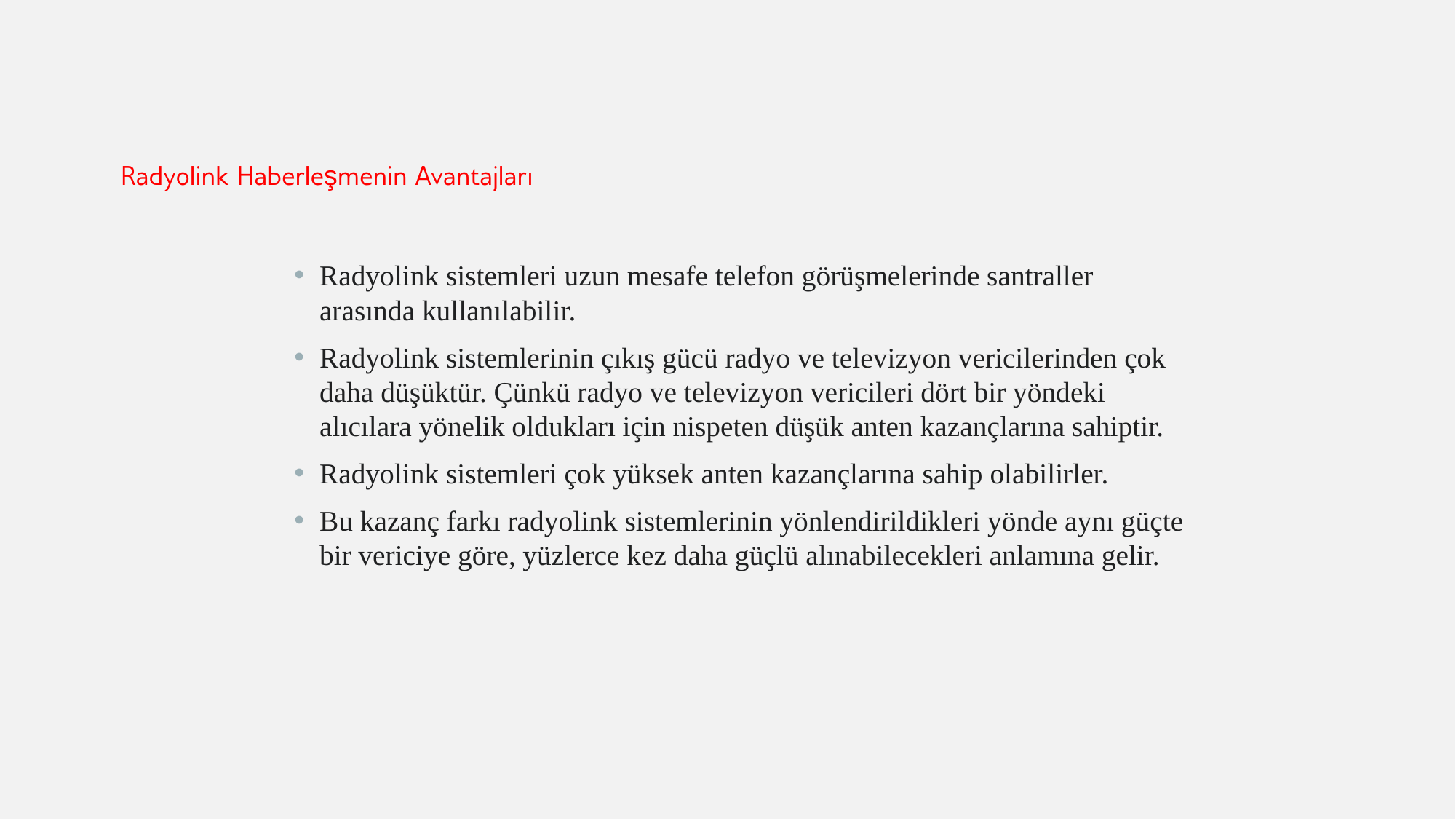

Radyolink Haberleşmenin Avantajları
Radyolink sistemleri uzun mesafe telefon görüşmelerinde santraller arasında kullanılabilir.
Radyolink sistemlerinin çıkış gücü radyo ve televizyon vericilerinden çok daha düşüktür. Çünkü radyo ve televizyon vericileri dört bir yöndeki alıcılara yönelik oldukları için nispeten düşük anten kazançlarına sahiptir.
Radyolink sistemleri çok yüksek anten kazançlarına sahip olabilirler.
Bu kazanç farkı radyolink sistemlerinin yönlendirildikleri yönde aynı güçte bir vericiye göre, yüzlerce kez daha güçlü alınabilecekleri anlamına gelir.